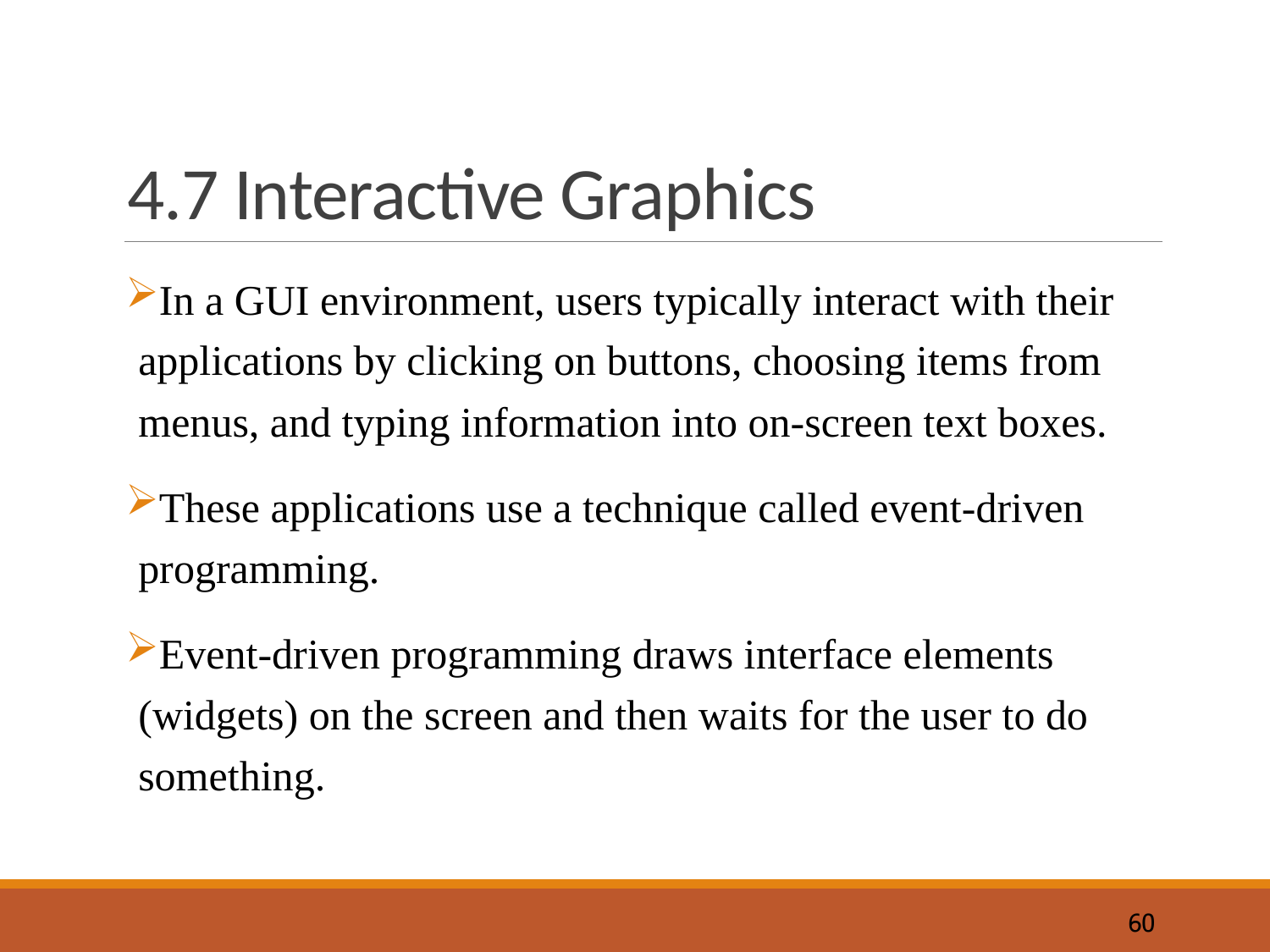

# 4.7 Interactive Graphics
In a GUI environment, users typically interact with their applications by clicking on buttons, choosing items from menus, and typing information into on-screen text boxes.
These applications use a technique called event-driven programming.
Event-driven programming draws interface elements (widgets) on the screen and then waits for the user to do something.

60